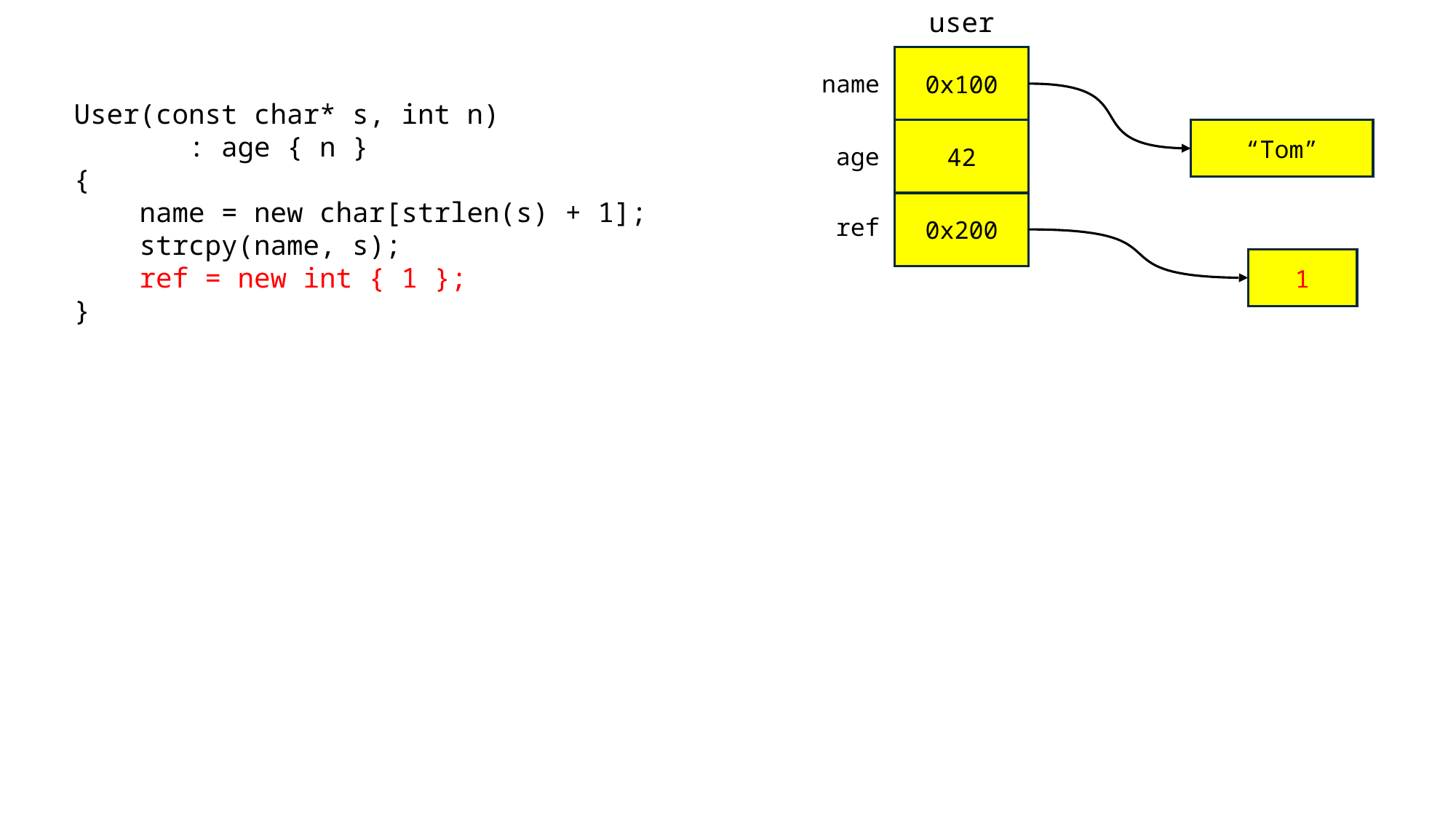

user
0x100
name
 User(const char* s, int n)
        : age { n }
 {
     name = new char[strlen(s) + 1];
     strcpy(name, s);
     ref = new int { 1 };
 }
42
“Tom”
age
0x200
ref
1